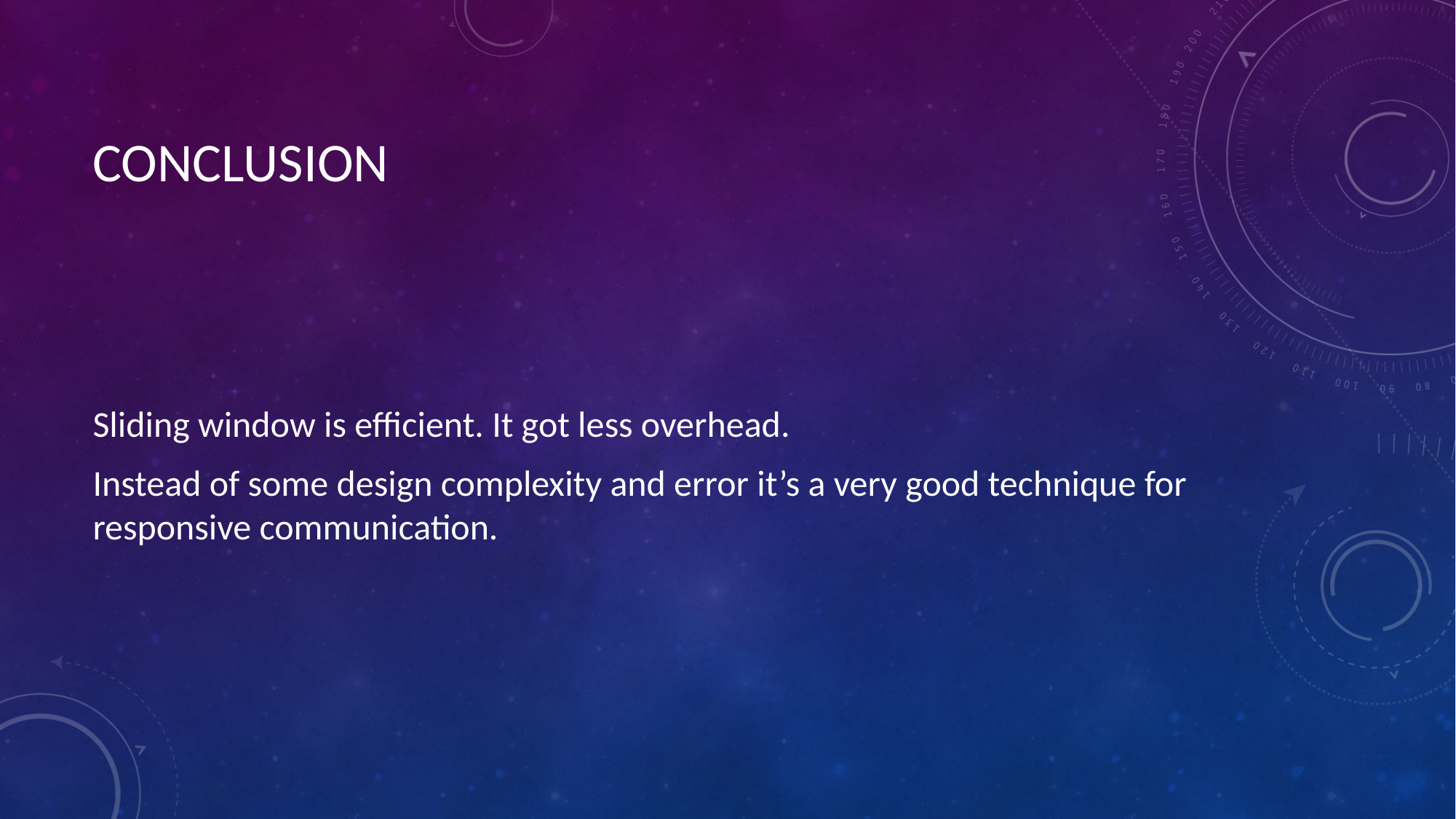

# Conclusion
Sliding window is efficient. It got less overhead.
Instead of some design complexity and error it’s a very good technique for responsive communication.